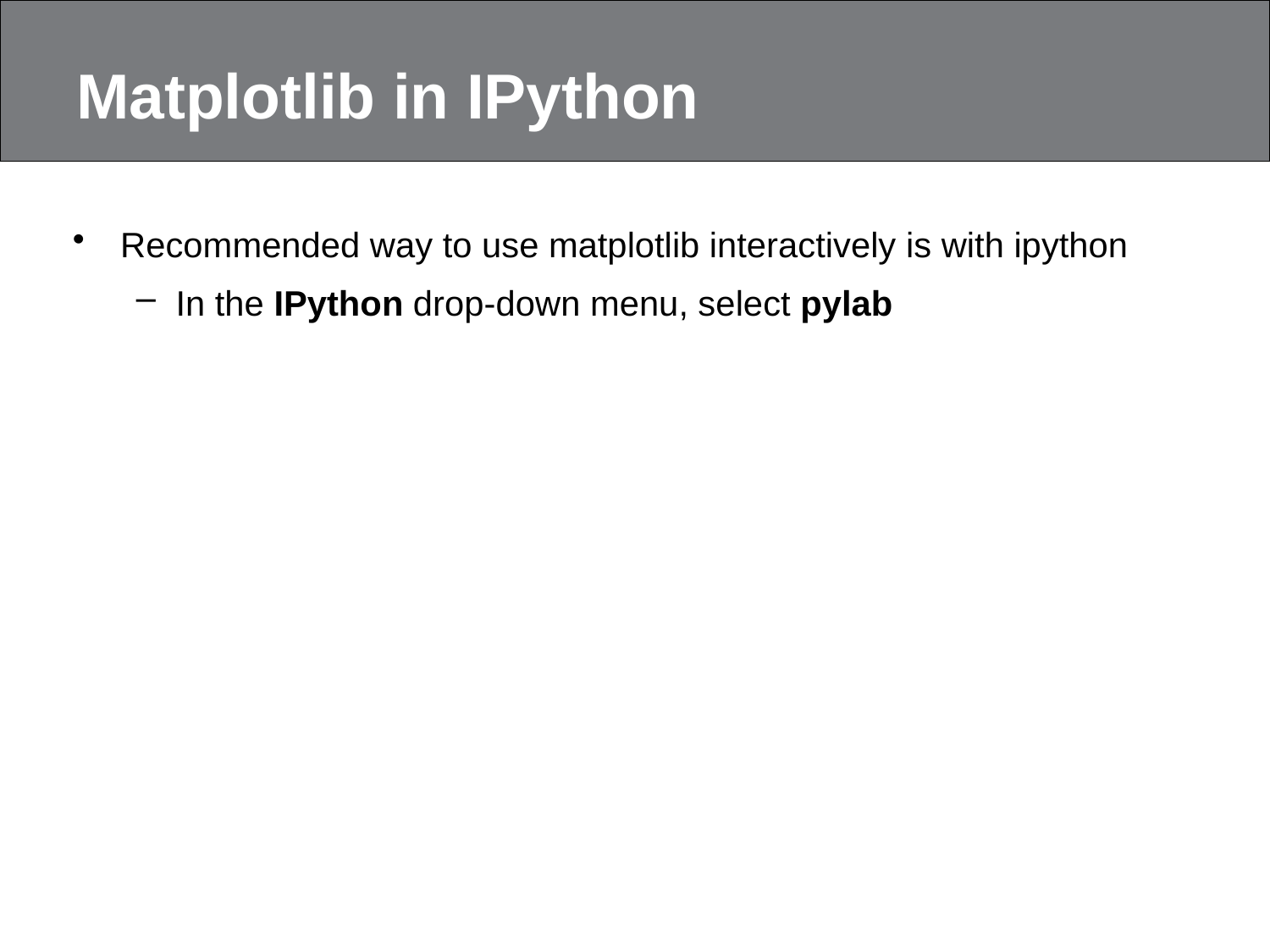

# Matplotlib in IPython
Recommended way to use matplotlib interactively is with ipython
In the IPython drop-down menu, select pylab